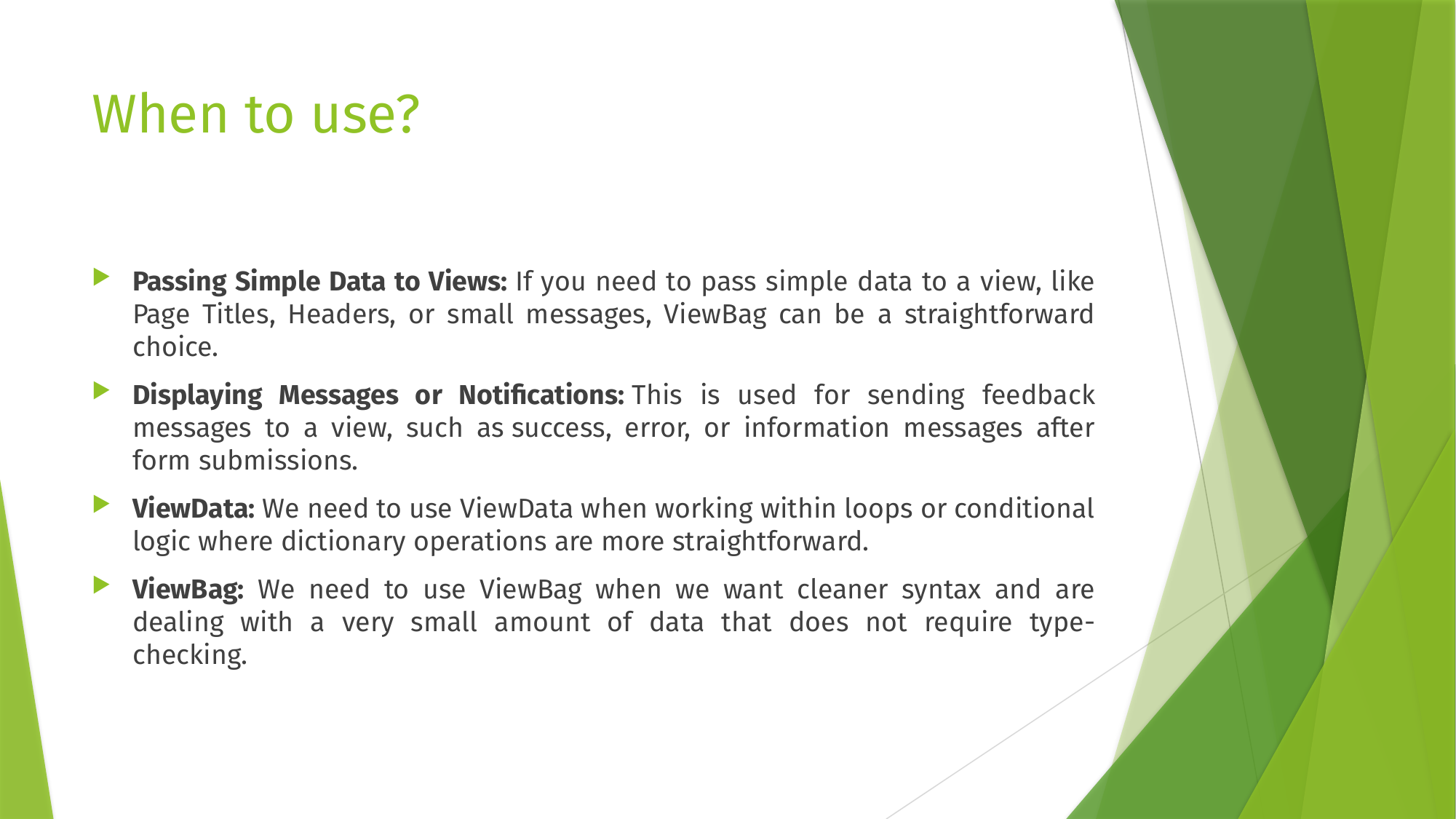

# When to use?
Passing Simple Data to Views: If you need to pass simple data to a view, like Page Titles, Headers, or small messages, ViewBag can be a straightforward choice.
Displaying Messages or Notifications: This is used for sending feedback messages to a view, such as success, error, or information messages after form submissions.
ViewData: We need to use ViewData when working within loops or conditional logic where dictionary operations are more straightforward.
ViewBag: We need to use ViewBag when we want cleaner syntax and are dealing with a very small amount of data that does not require type-checking.